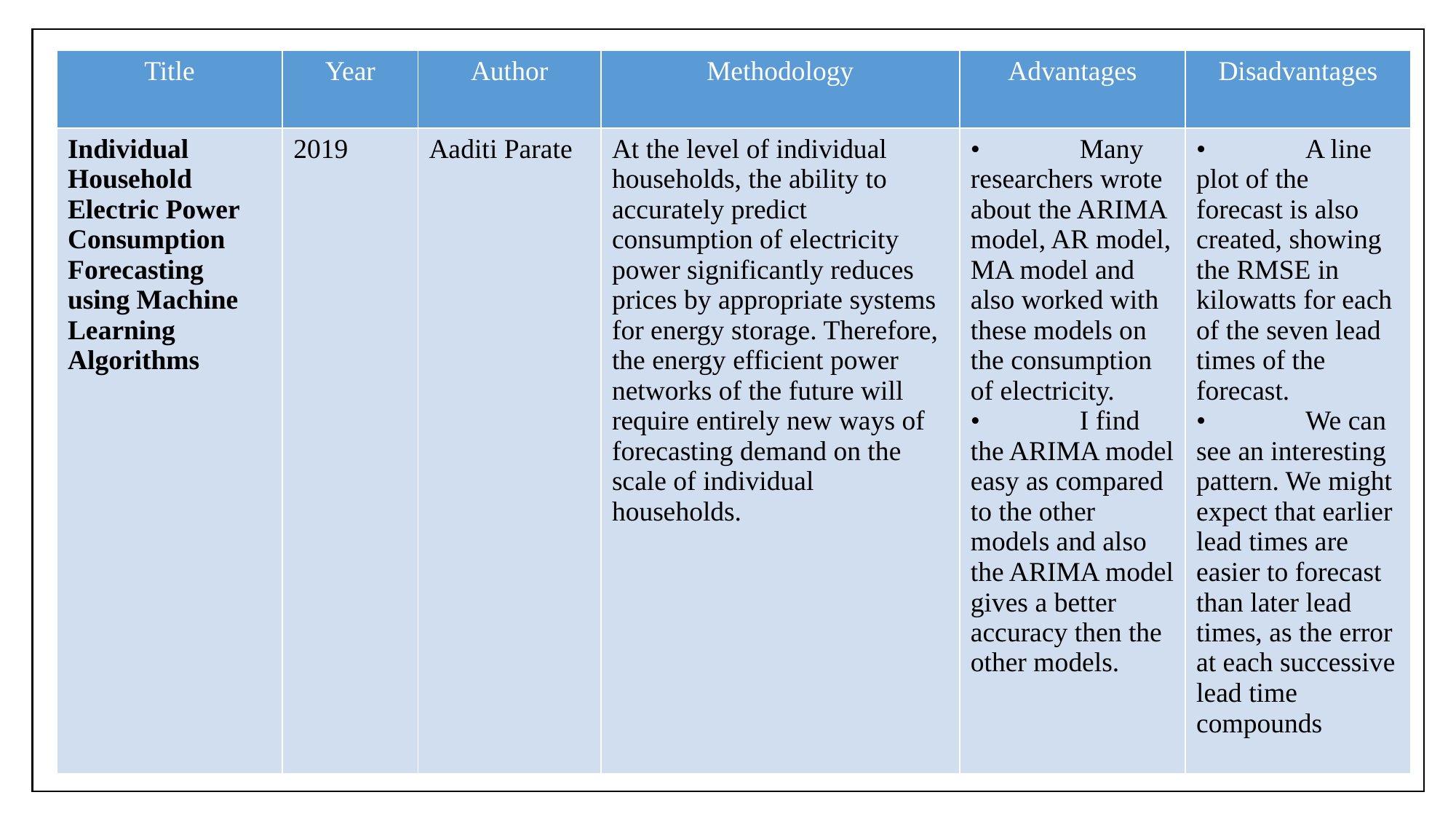

| Title | Year | Author | Methodology | Advantages | Disadvantages |
| --- | --- | --- | --- | --- | --- |
| Individual Household Electric Power Consumption Forecasting using Machine Learning Algorithms | 2019 | Aaditi Parate | At the level of individual households, the ability to accurately predict consumption of electricity power significantly reduces prices by appropriate systems for energy storage. Therefore, the energy efficient power networks of the future will require entirely new ways of forecasting demand on the scale of individual households. | • Many researchers wrote about the ARIMA model, AR model, MA model and also worked with these models on the consumption of electricity. • I find the ARIMA model easy as compared to the other models and also the ARIMA model gives a better accuracy then the other models. | • A line plot of the forecast is also created, showing the RMSE in kilowatts for each of the seven lead times of the forecast. • We can see an interesting pattern. We might expect that earlier lead times are easier to forecast than later lead times, as the error at each successive lead time compounds |